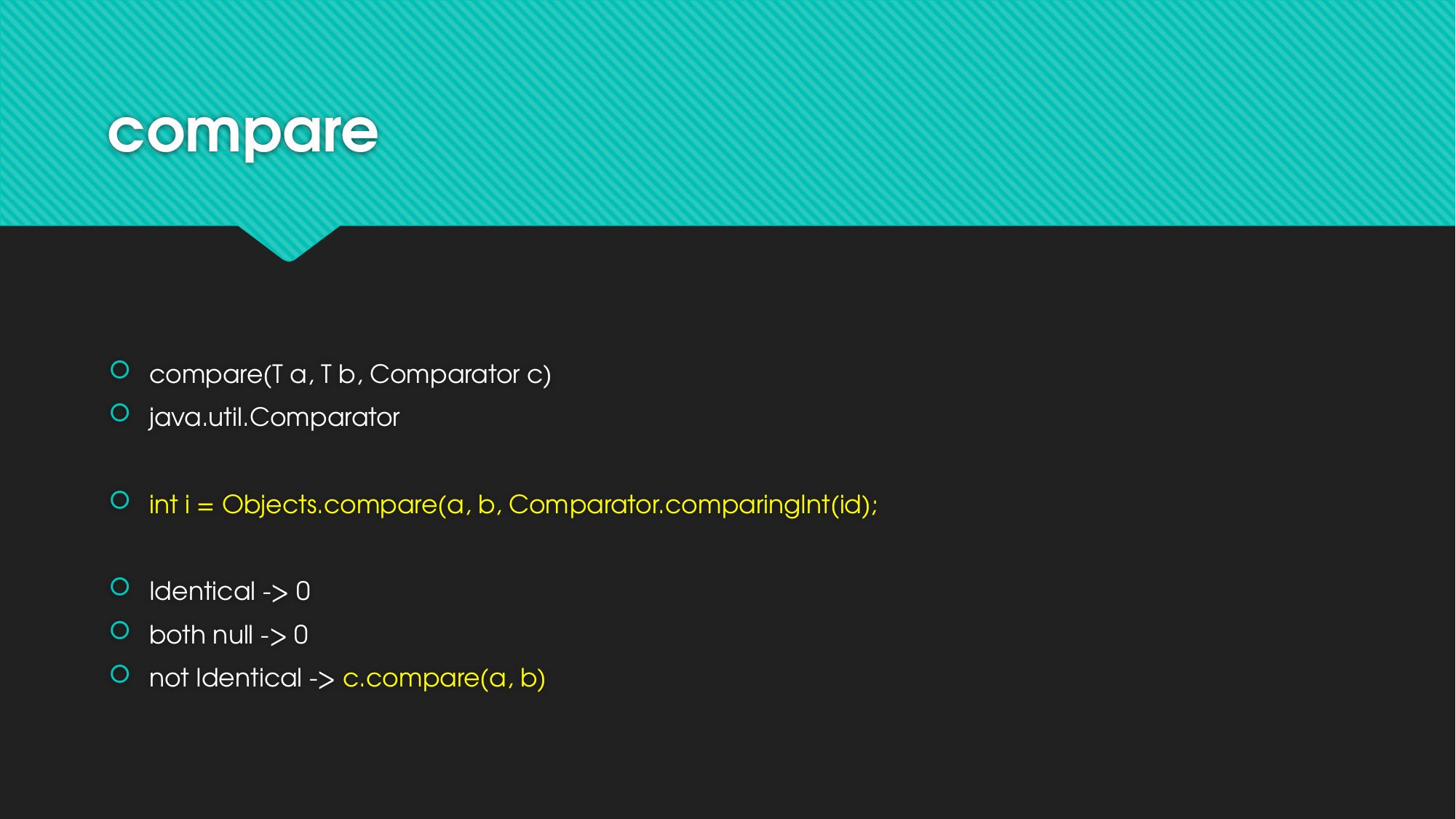

# compare

compare(T a, T b, Comparator c)
java.util.Comparator

int i = Objects.compare(a, b, Comparator.comparingInt(id);

Identical -> 0
both null -> 0
not Identical -> c.compare(a, b)